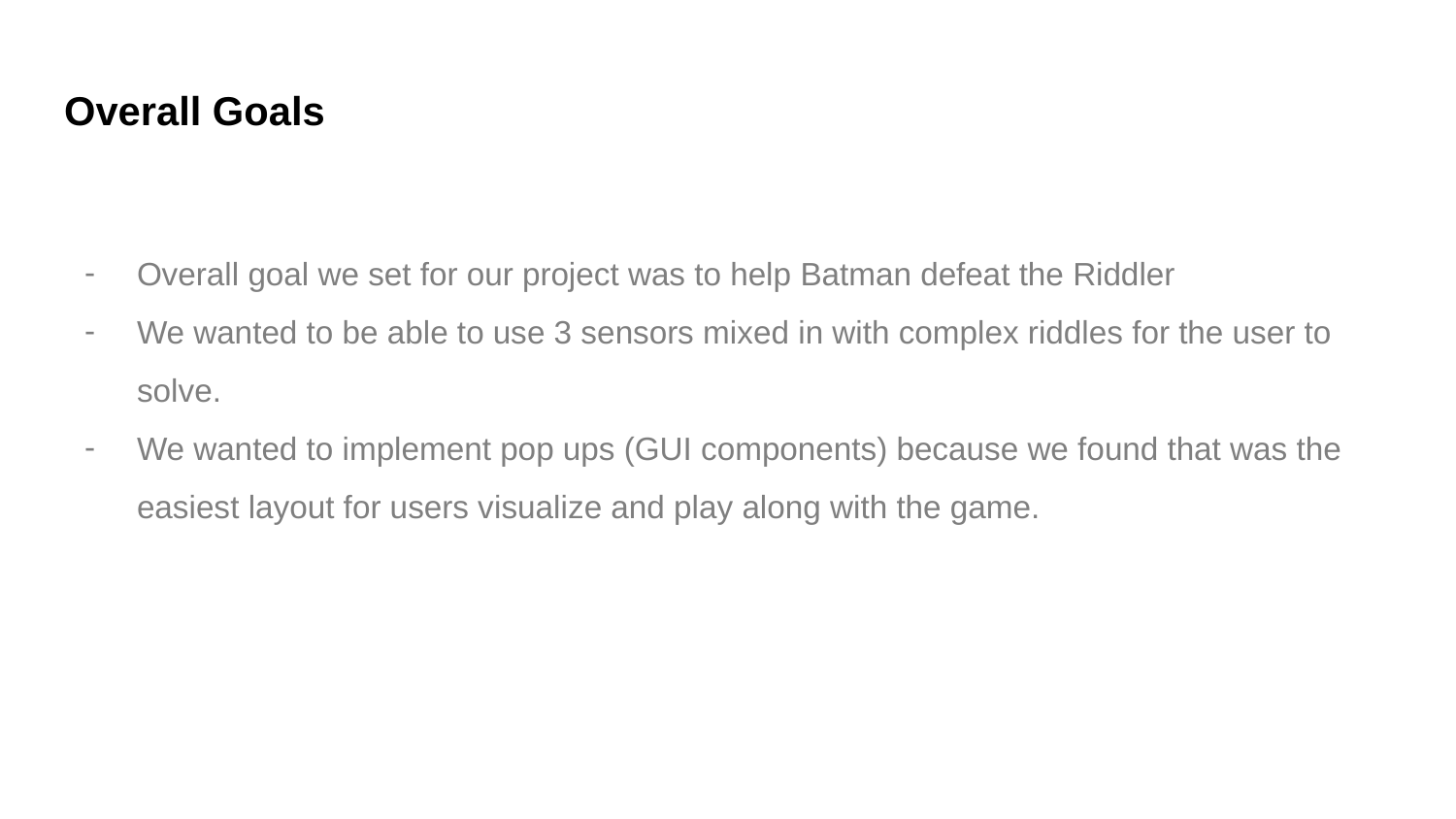

# Overall Goals
Overall goal we set for our project was to help Batman defeat the Riddler
We wanted to be able to use 3 sensors mixed in with complex riddles for the user to solve.
We wanted to implement pop ups (GUI components) because we found that was the easiest layout for users visualize and play along with the game.